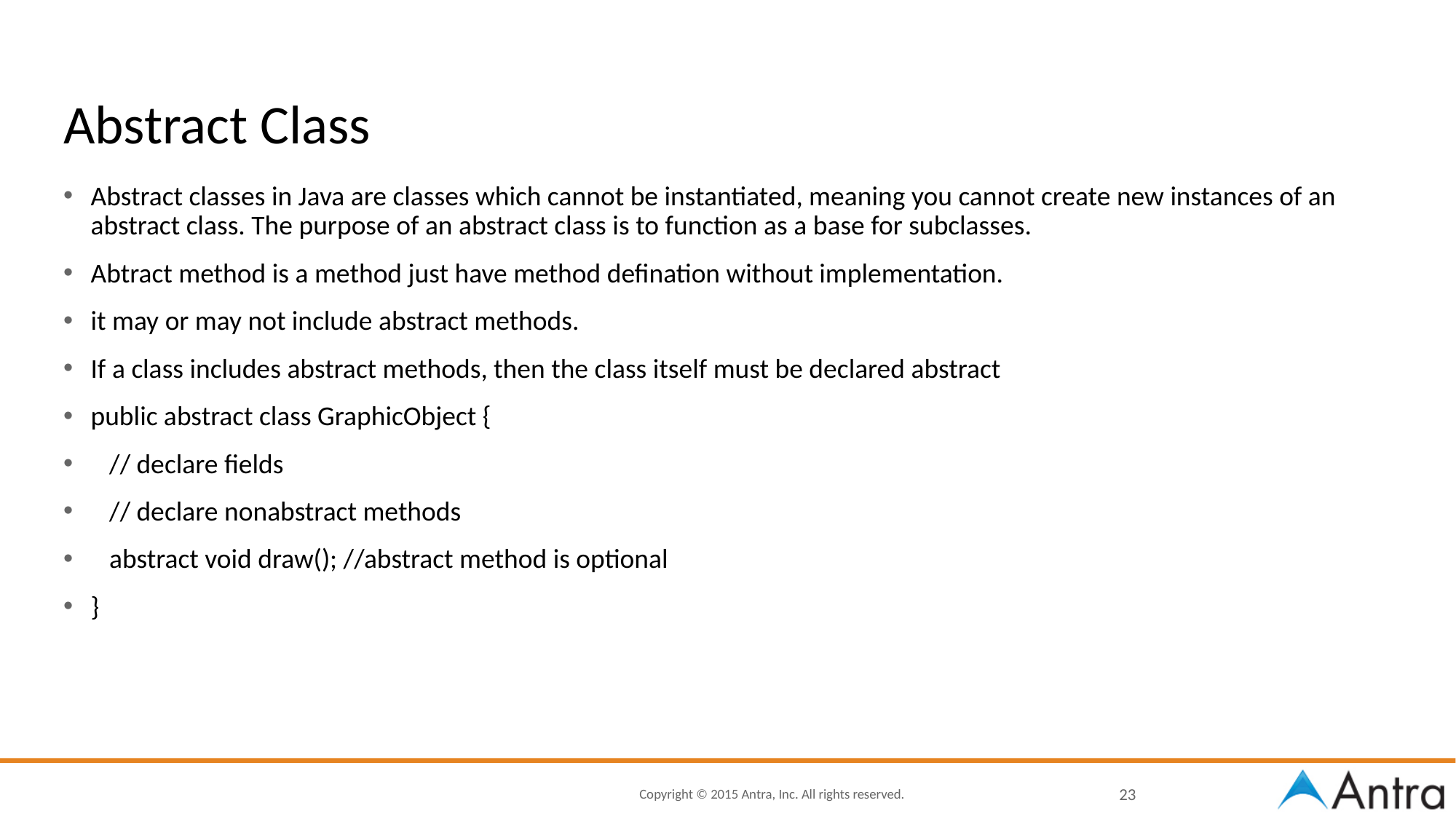

# Abstract Class
Abstract classes in Java are classes which cannot be instantiated, meaning you cannot create new instances of an abstract class. The purpose of an abstract class is to function as a base for subclasses.
Abtract method is a method just have method defination without implementation.
it may or may not include abstract methods.
If a class includes abstract methods, then the class itself must be declared abstract
public abstract class GraphicObject {
   // declare fields
   // declare nonabstract methods
   abstract void draw(); //abstract method is optional
}
23